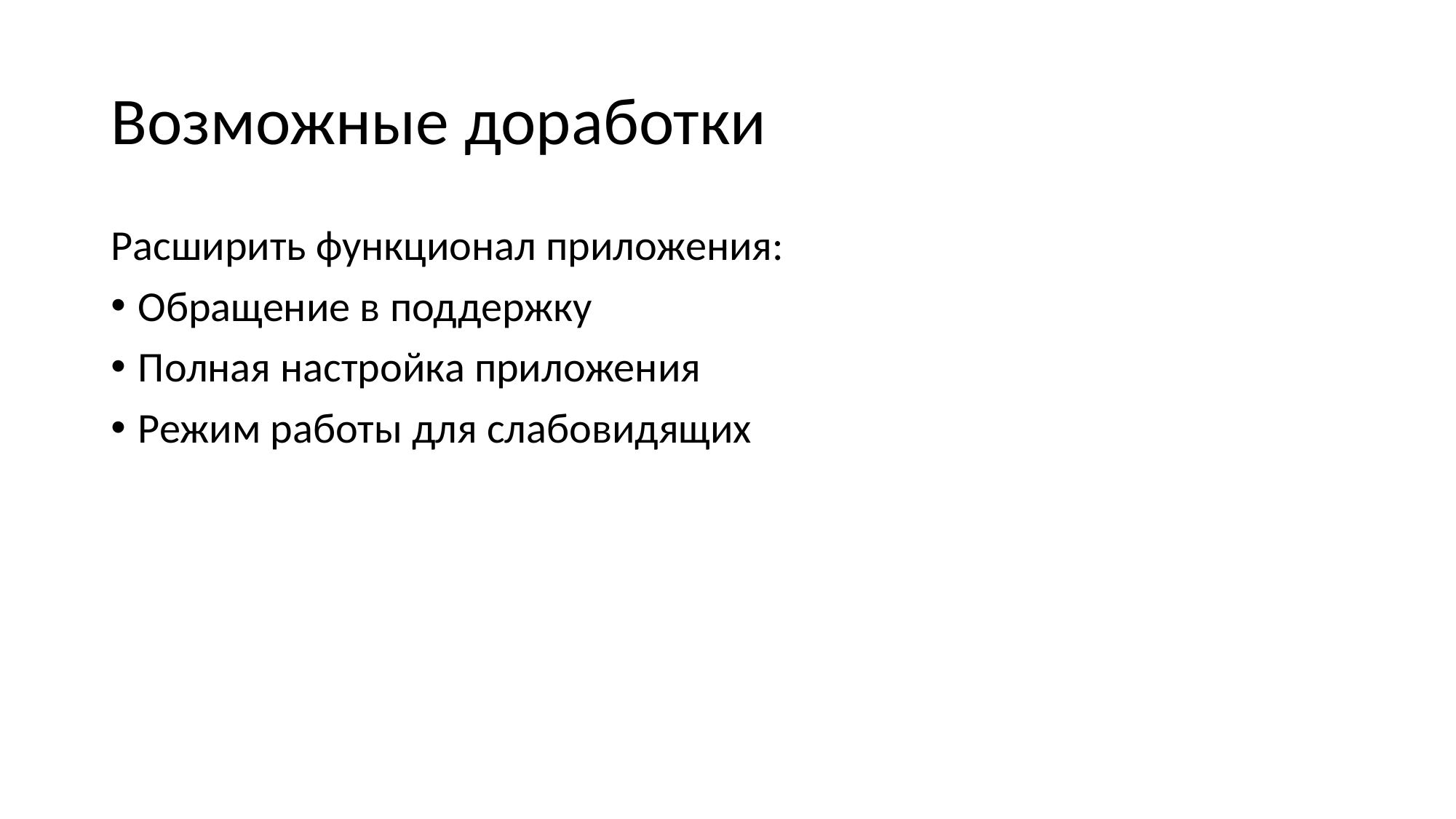

# Возможные доработки
Расширить функционал приложения:
Обращение в поддержку
Полная настройка приложения
Режим работы для слабовидящих